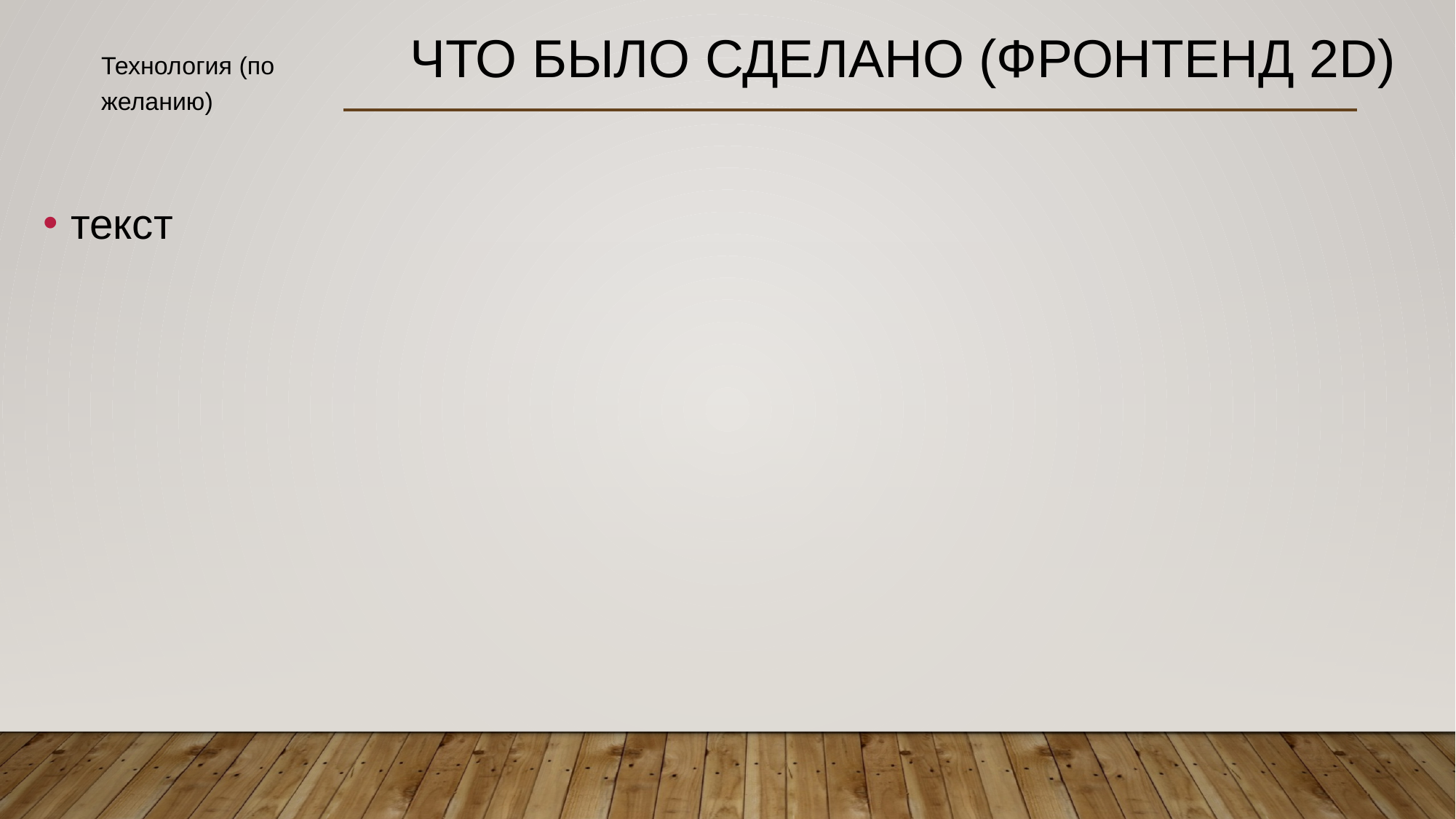

Что было сделано (Фронтенд 2D)
Технология (по желанию)
текст